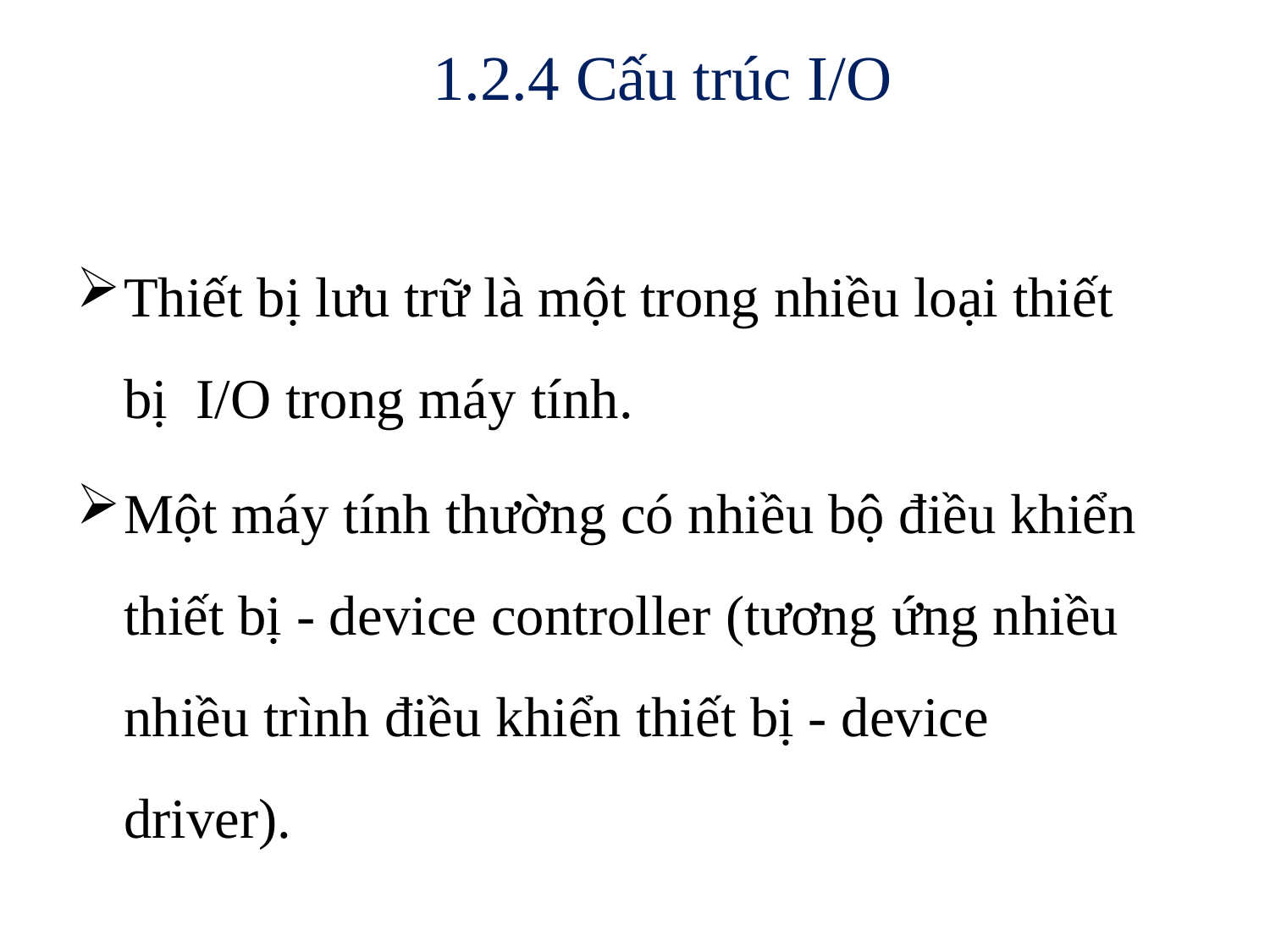

# 1.2.4 Cấu trúc I/O
Thiết bị lưu trữ là một trong nhiều loại thiết bị  I/O trong máy tính.
Một máy tính thường có nhiều bộ điều khiển  thiết bị - device controller (tương ứng nhiều  nhiều trình điều khiển thiết bị - device driver).